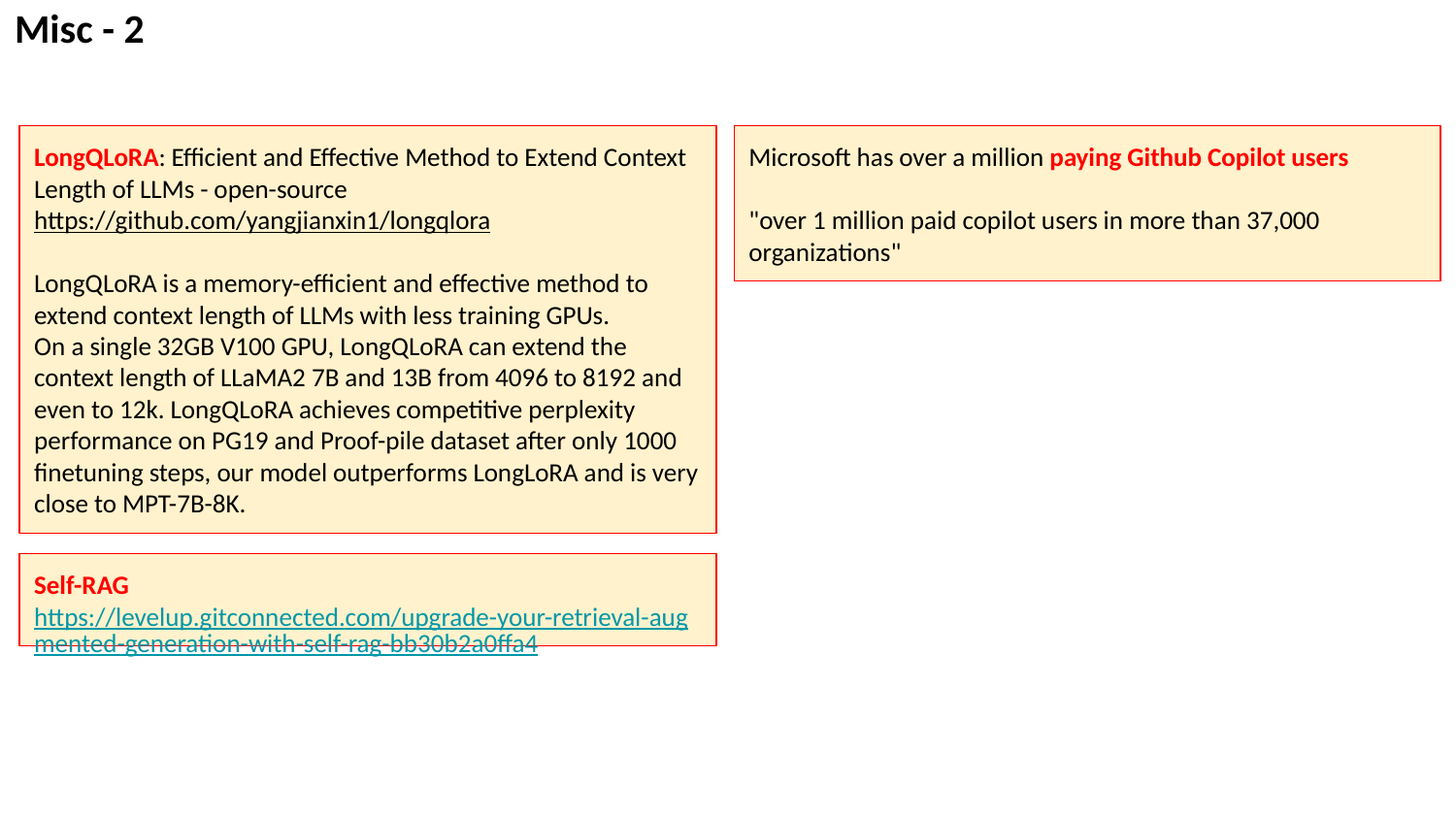

Misc - 2
Microsoft has over a million paying Github Copilot users

"over 1 million paid copilot users in more than 37,000 organizations"
LongQLoRA: Efficient and Effective Method to Extend Context Length of LLMs - open-source
https://github.com/yangjianxin1/longqlora

LongQLoRA is a memory-efficient and effective method to extend context length of LLMs with less training GPUs.
On a single 32GB V100 GPU, LongQLoRA can extend the context length of LLaMA2 7B and 13B from 4096 to 8192 and even to 12k. LongQLoRA achieves competitive perplexity performance on PG19 and Proof-pile dataset after only 1000 finetuning steps, our model outperforms LongLoRA and is very close to MPT-7B-8K.
Self-RAG
https://levelup.gitconnected.com/upgrade-your-retrieval-augmented-generation-with-self-rag-bb30b2a0ffa4